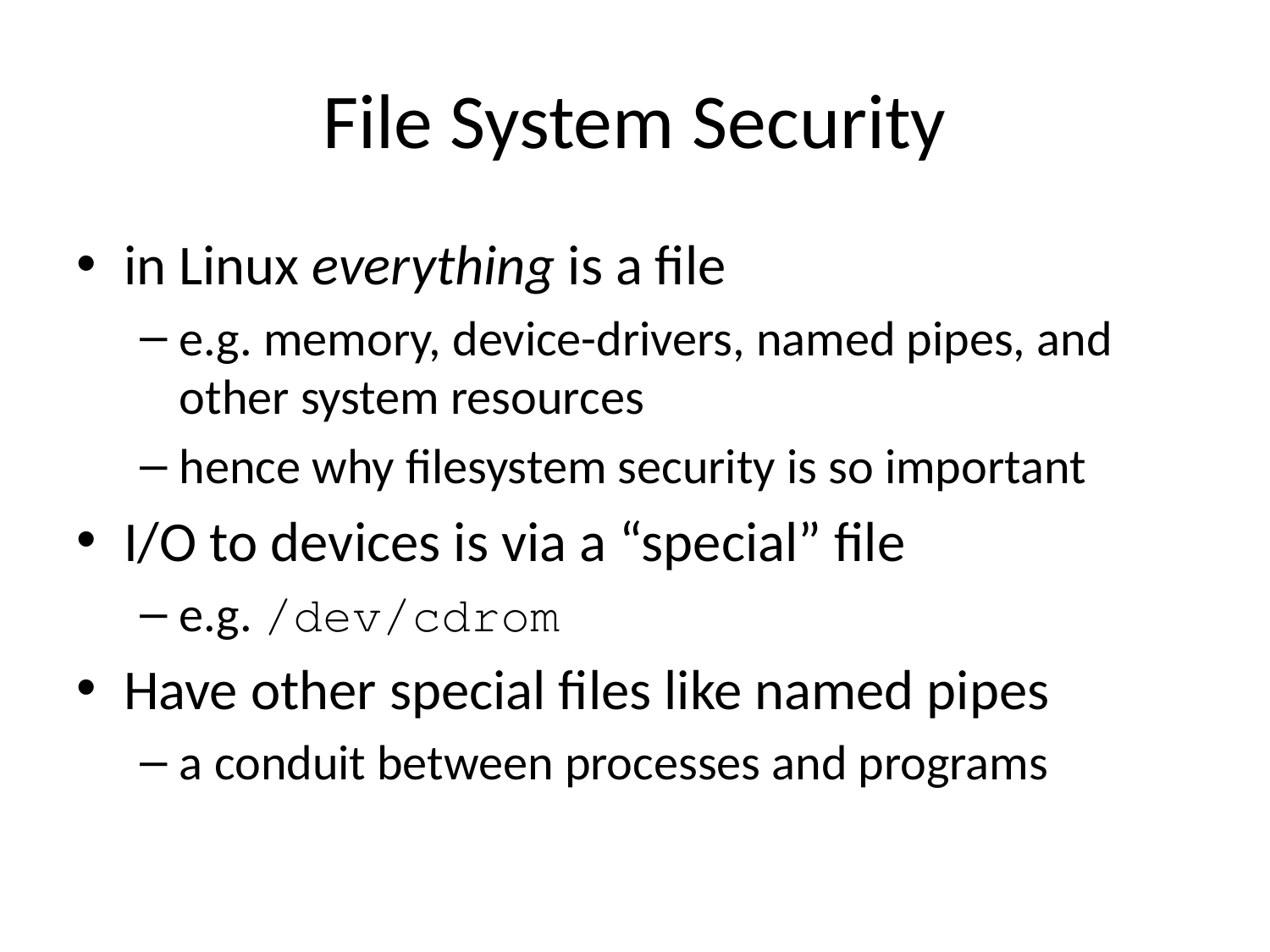

# File System Security
in Linux everything is a file
e.g. memory, device-drivers, named pipes, and other system resources
hence why filesystem security is so important
I/O to devices is via a “special” file
e.g. /dev/cdrom
Have other special files like named pipes
a conduit between processes and programs